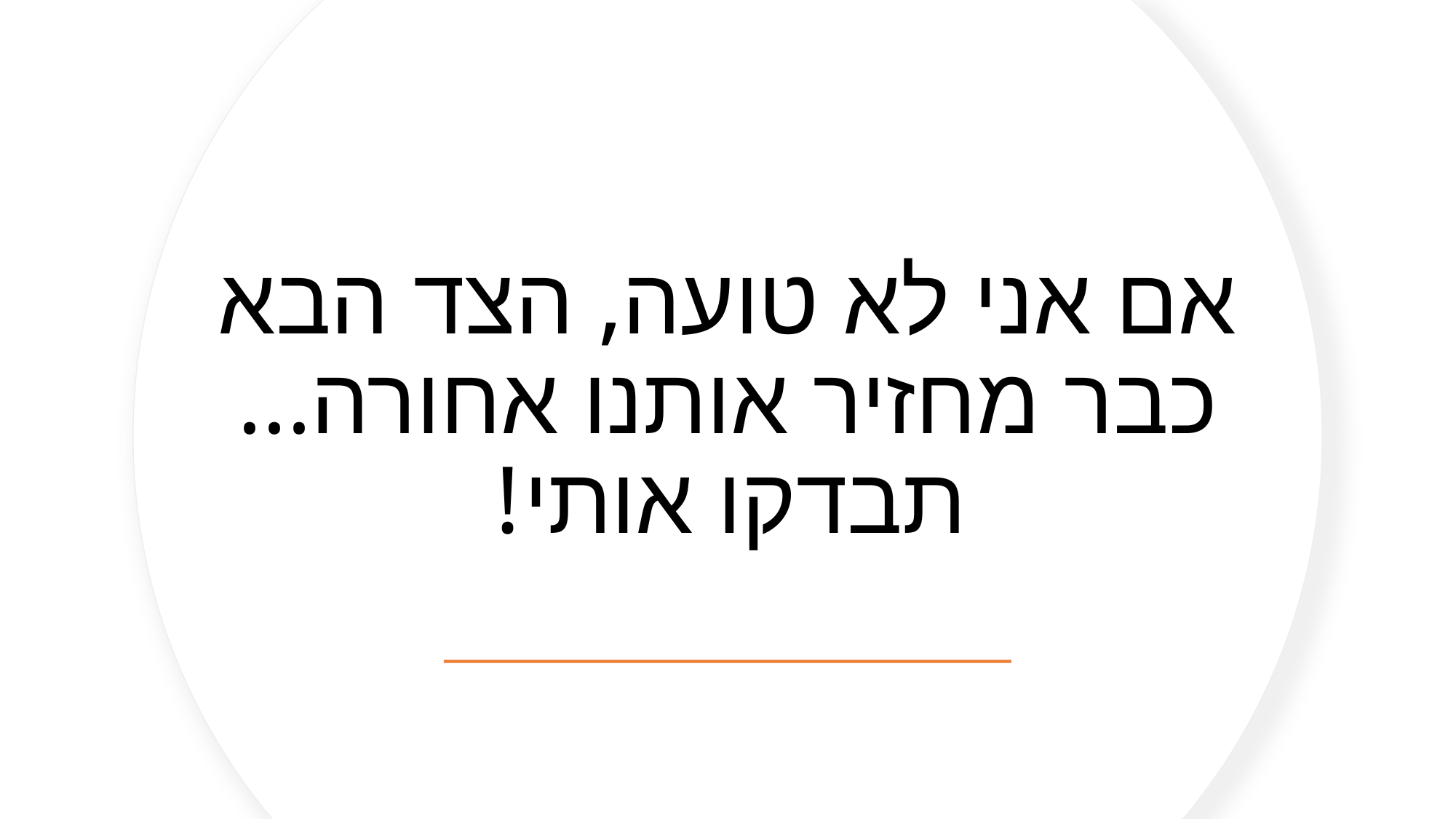

# אם אני לא טועה, הצד הבא כבר מחזיר אותנו אחורה... תבדקו אותי!